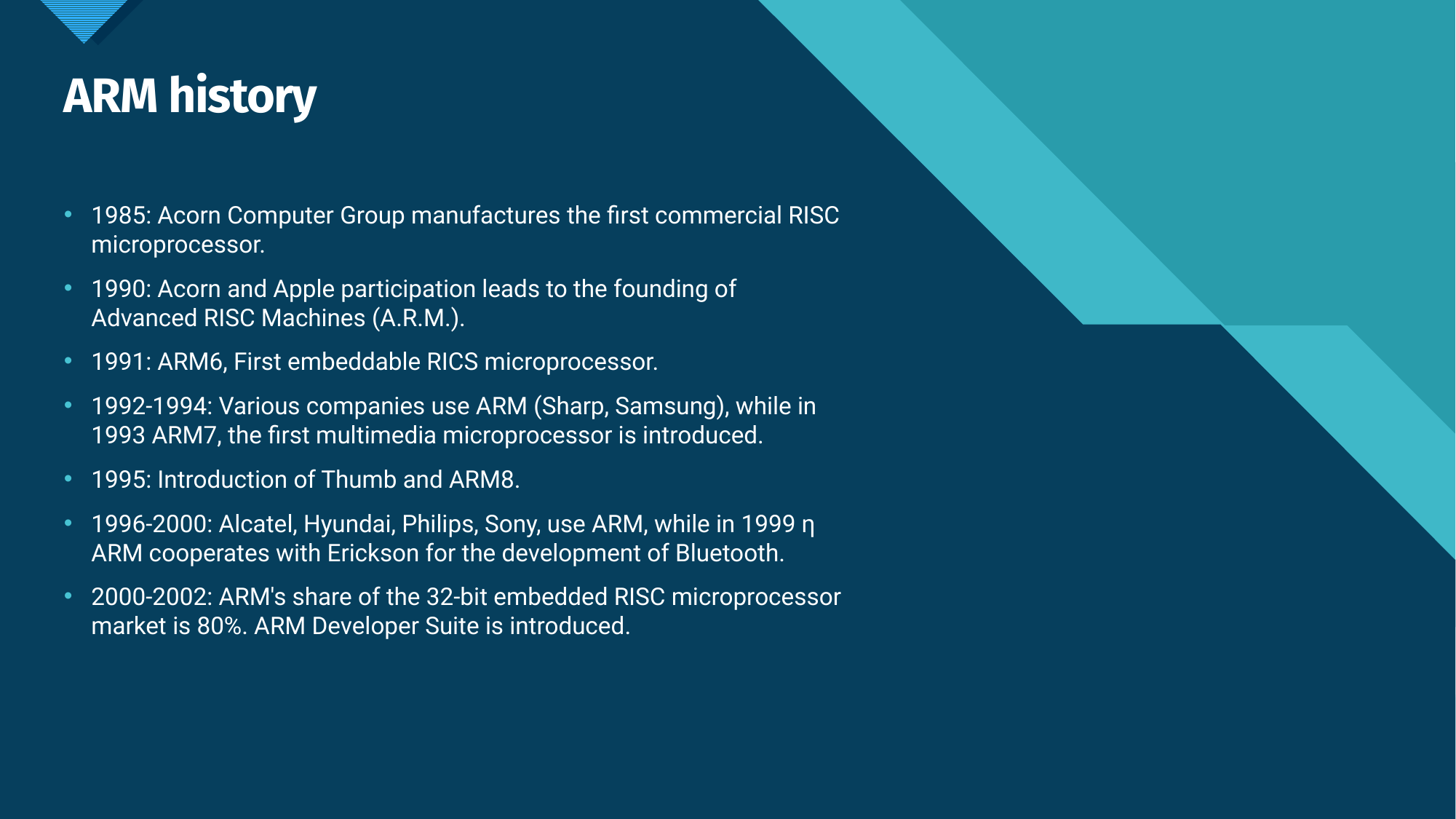

# ARM history
1985: Acorn Computer Group manufactures the first commercial RISC microprocessor.
1990: Acorn and Apple participation leads to the founding of Advanced RISC Machines (A.R.M.).
1991: ARM6, First embeddable RICS microprocessor.
1992-1994: Various companies use ARM (Sharp, Samsung), while in 1993 ARM7, the first multimedia microprocessor is introduced.
1995: Introduction of Thumb and ARM8.
1996-2000: Alcatel, Hyundai, Philips, Sony, use ARM, while in 1999 η ARM cooperates with Erickson for the development of Bluetooth.
2000-2002: ARM's share of the 32-bit embedded RISC microprocessor market is 80%. ARM Developer Suite is introduced.